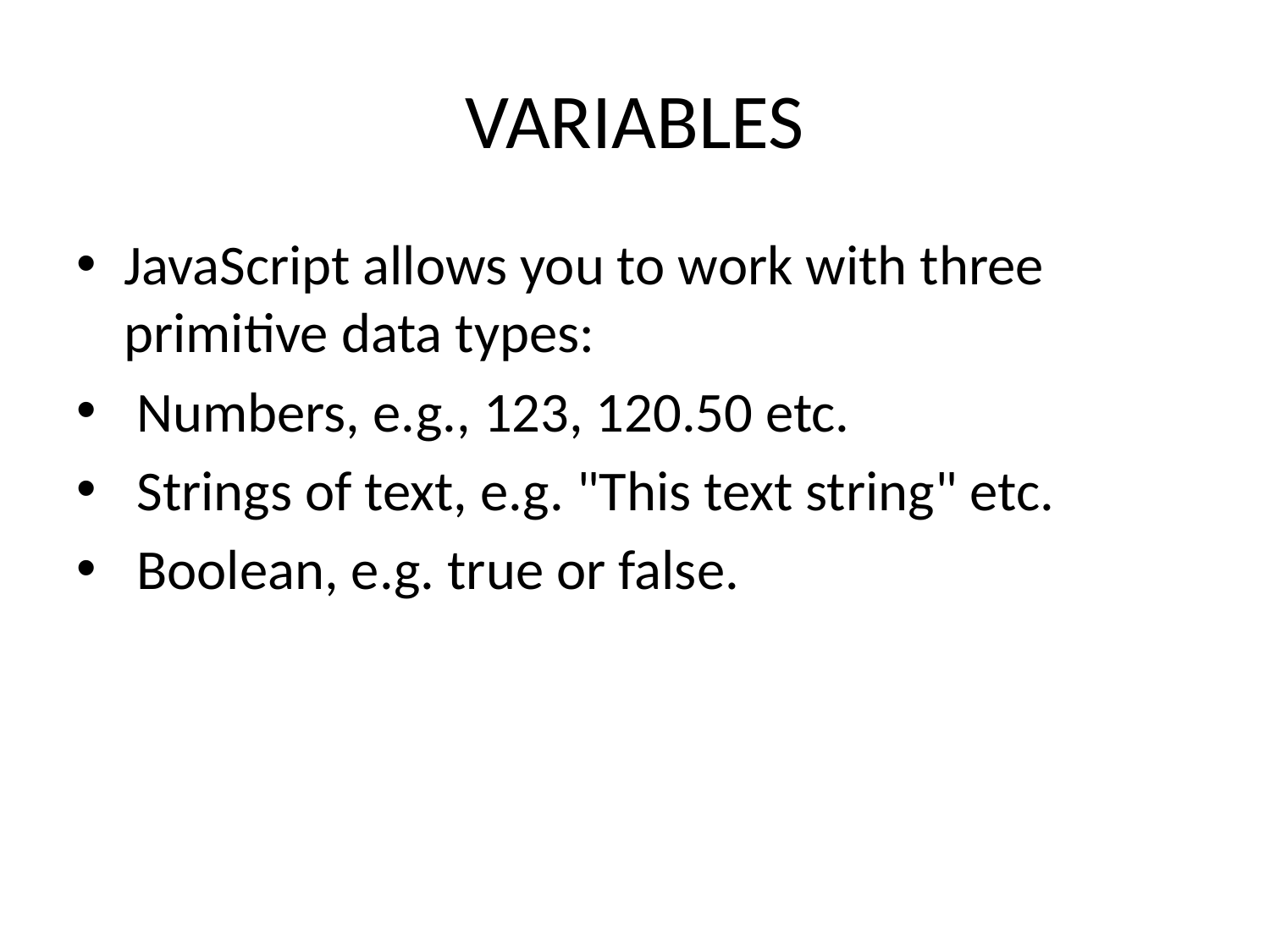

# VARIABLES
JavaScript allows you to work with three primitive data types:
 Numbers, e.g., 123, 120.50 etc.
 Strings of text, e.g. "This text string" etc.
 Boolean, e.g. true or false.